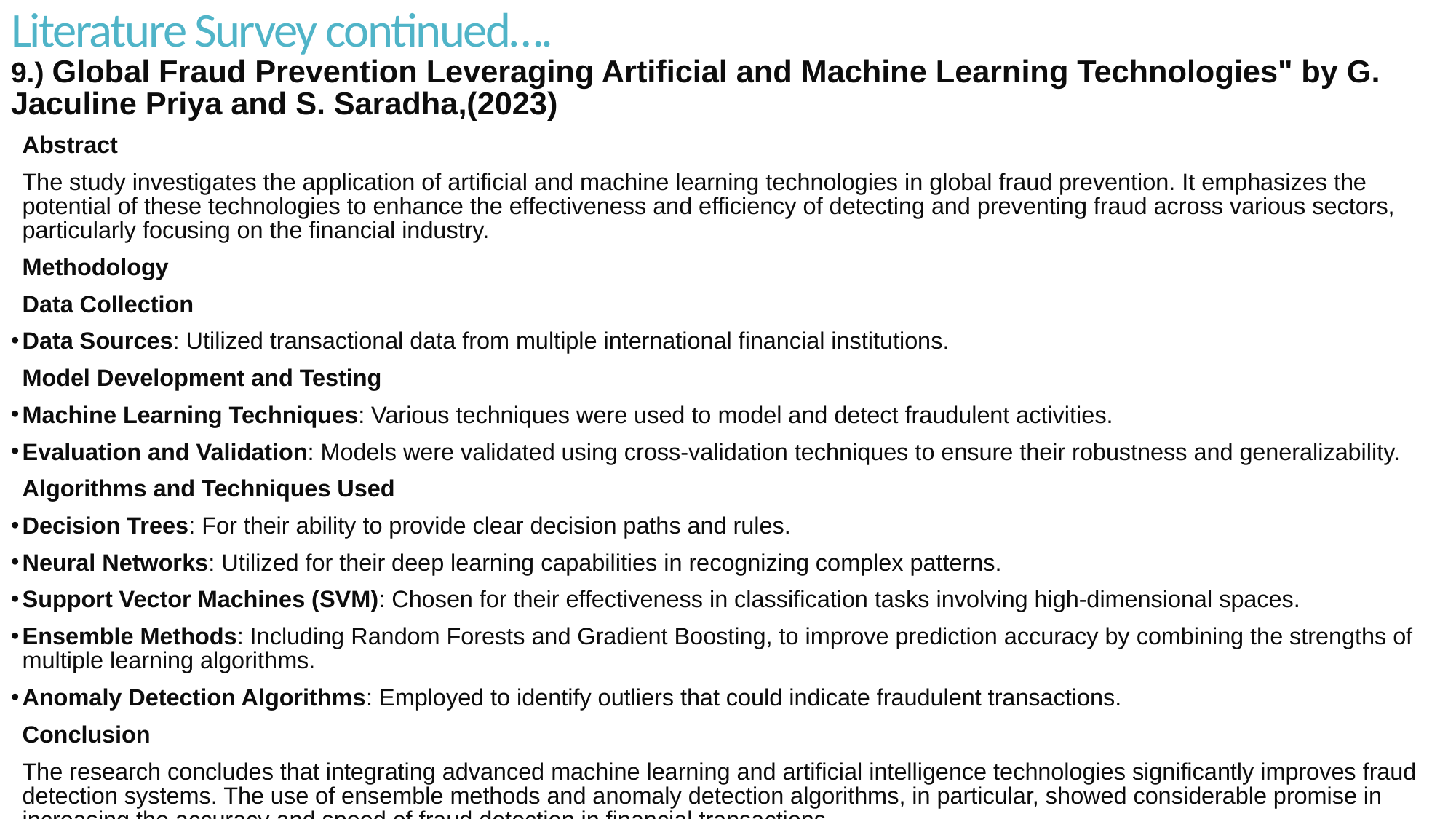

# Literature Survey continued….
9.) Global Fraud Prevention Leveraging Artificial and Machine Learning Technologies" by G. Jaculine Priya and S. Saradha,(2023)
Abstract
The study investigates the application of artificial and machine learning technologies in global fraud prevention. It emphasizes the potential of these technologies to enhance the effectiveness and efficiency of detecting and preventing fraud across various sectors, particularly focusing on the financial industry.
Methodology
Data Collection
Data Sources: Utilized transactional data from multiple international financial institutions.
Model Development and Testing
Machine Learning Techniques: Various techniques were used to model and detect fraudulent activities.
Evaluation and Validation: Models were validated using cross-validation techniques to ensure their robustness and generalizability.
Algorithms and Techniques Used
Decision Trees: For their ability to provide clear decision paths and rules.
Neural Networks: Utilized for their deep learning capabilities in recognizing complex patterns.
Support Vector Machines (SVM): Chosen for their effectiveness in classification tasks involving high-dimensional spaces.
Ensemble Methods: Including Random Forests and Gradient Boosting, to improve prediction accuracy by combining the strengths of multiple learning algorithms.
Anomaly Detection Algorithms: Employed to identify outliers that could indicate fraudulent transactions.
Conclusion
The research concludes that integrating advanced machine learning and artificial intelligence technologies significantly improves fraud detection systems. The use of ensemble methods and anomaly detection algorithms, in particular, showed considerable promise in increasing the accuracy and speed of fraud detection in financial transactions.